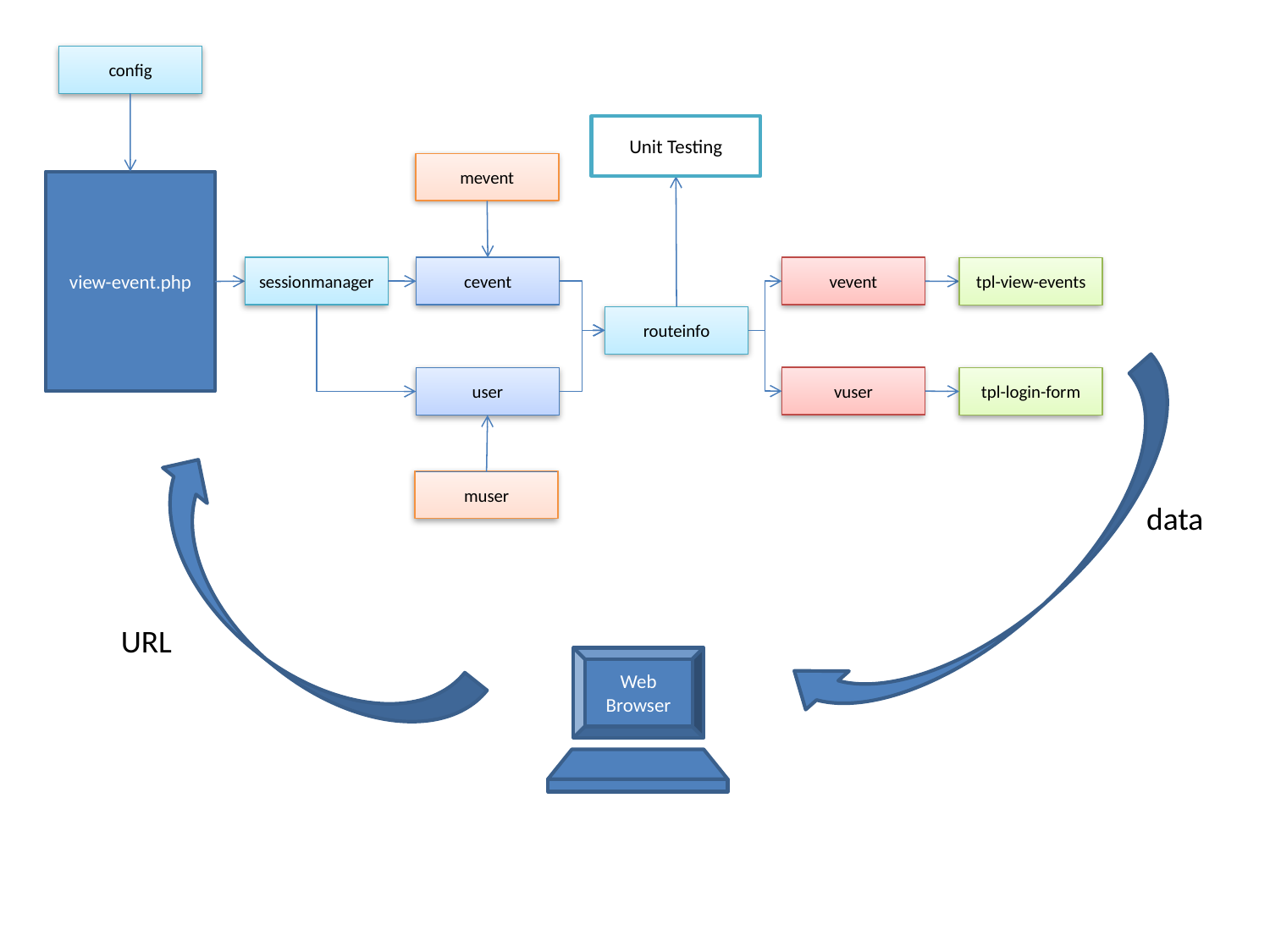

config
Unit Testing
mevent
view-event.php
sessionmanager
cevent
vevent
tpl-view-events
routeinfo

vuser
user
tpl-login-form

muser
data
URL
Web Browser